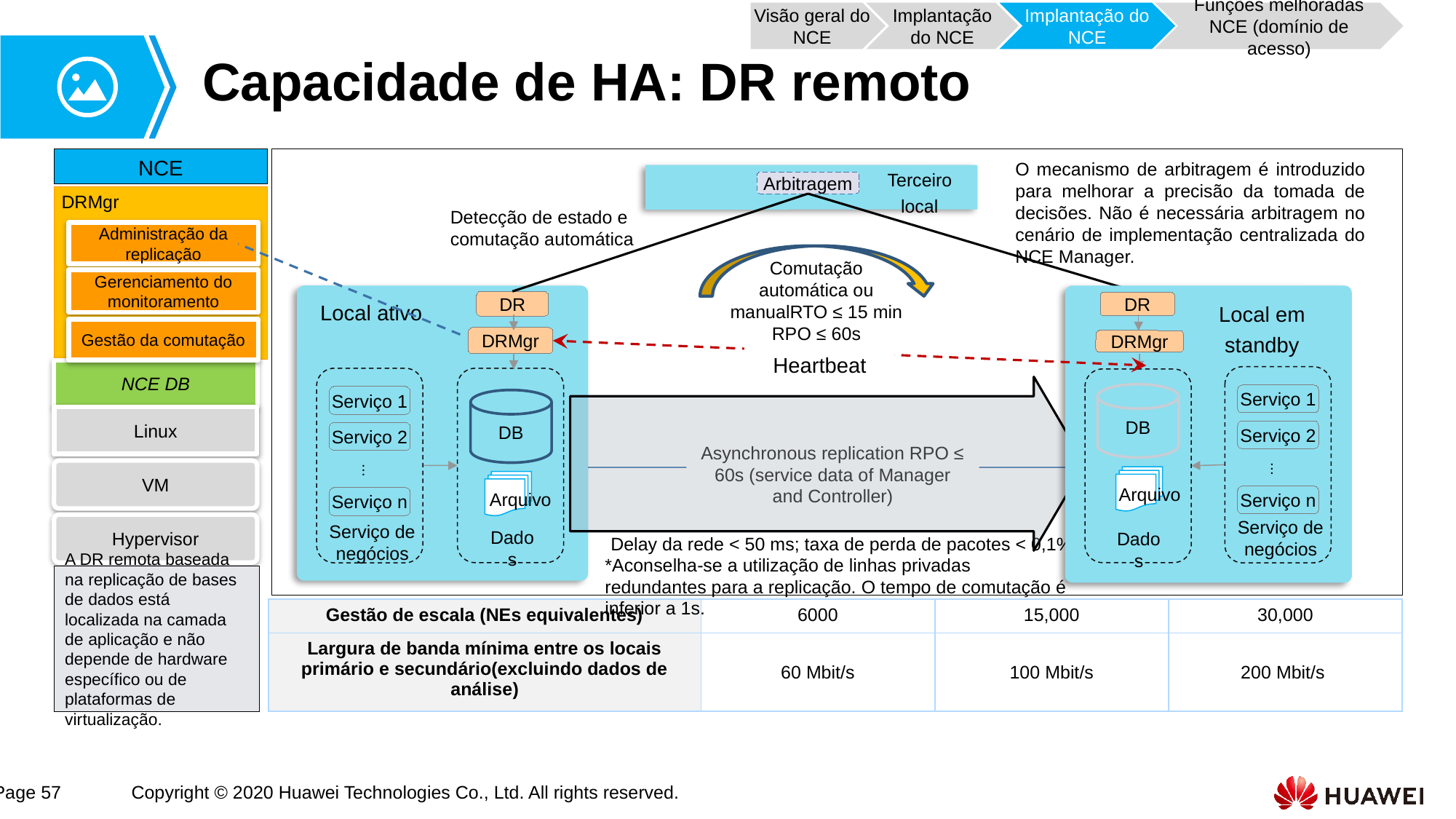

Visão geral do NCE
Implantação do NCE
Implantação do NCE
Funções melhoradas NCE (domínio de acesso)
# Capacidade de HA: DR remoto
NCE

O mecanismo de arbitragem é introduzido para melhorar a precisão da tomada de decisões. Não é necessária arbitragem no cenário de implementação centralizada do NCE Manager.
Terceiro local

Arbitragem
 DRMgr
Detecção de estado e comutação automática
Administração da replicação

Comutação automática ou manualRTO ≤ 15 min
RPO ≤ 60s
Gerenciamento do monitoramento

Local ativo
Local em standby
DR
DR
Gestão da comutação
DRMgr
DRMgr
Heartbeat
NCE DB

Serviço 1
Serviço 2
.
.
.
Serviço n
Serviço de negócios

Serviço 1
Serviço 2
.
.
.
Serviço n
Serviço de negócios

Dados

DB
DB
Linux
Asynchronous replication RPO ≤ 60s (service data of Manager and Controller)
VM

Arquivo
Arquivo
Hypervisor
Delay da rede < 50 ms; taxa de perda de pacotes < 0,1%
Dados
*Aconselha-se a utilização de linhas privadas redundantes para a replicação. O tempo de comutação é inferior a 1s.
A DR remota baseada na replicação de bases de dados está localizada na camada de aplicação e não depende de hardware específico ou de plataformas de virtualização.
| Gestão de escala (NEs equivalentes) | 6000 | 15,000 | 30,000 |
| --- | --- | --- | --- |
| Largura de banda mínima entre os locais primário e secundário(excluindo dados de análise) | 60 Mbit/s | 100 Mbit/s | 200 Mbit/s |